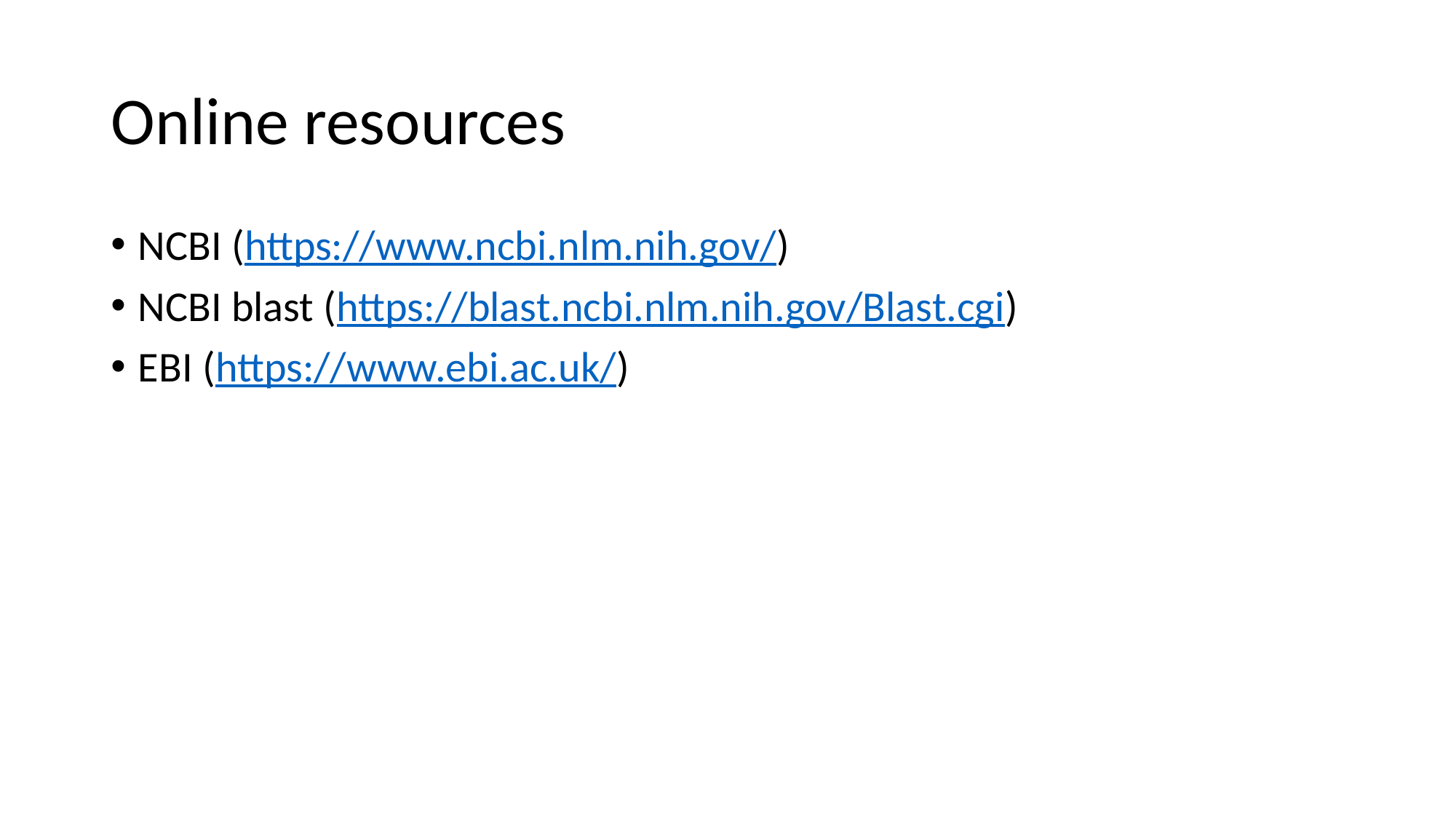

# Online resources
NCBI (https://www.ncbi.nlm.nih.gov/)
NCBI blast (https://blast.ncbi.nlm.nih.gov/Blast.cgi)
EBI (https://www.ebi.ac.uk/)